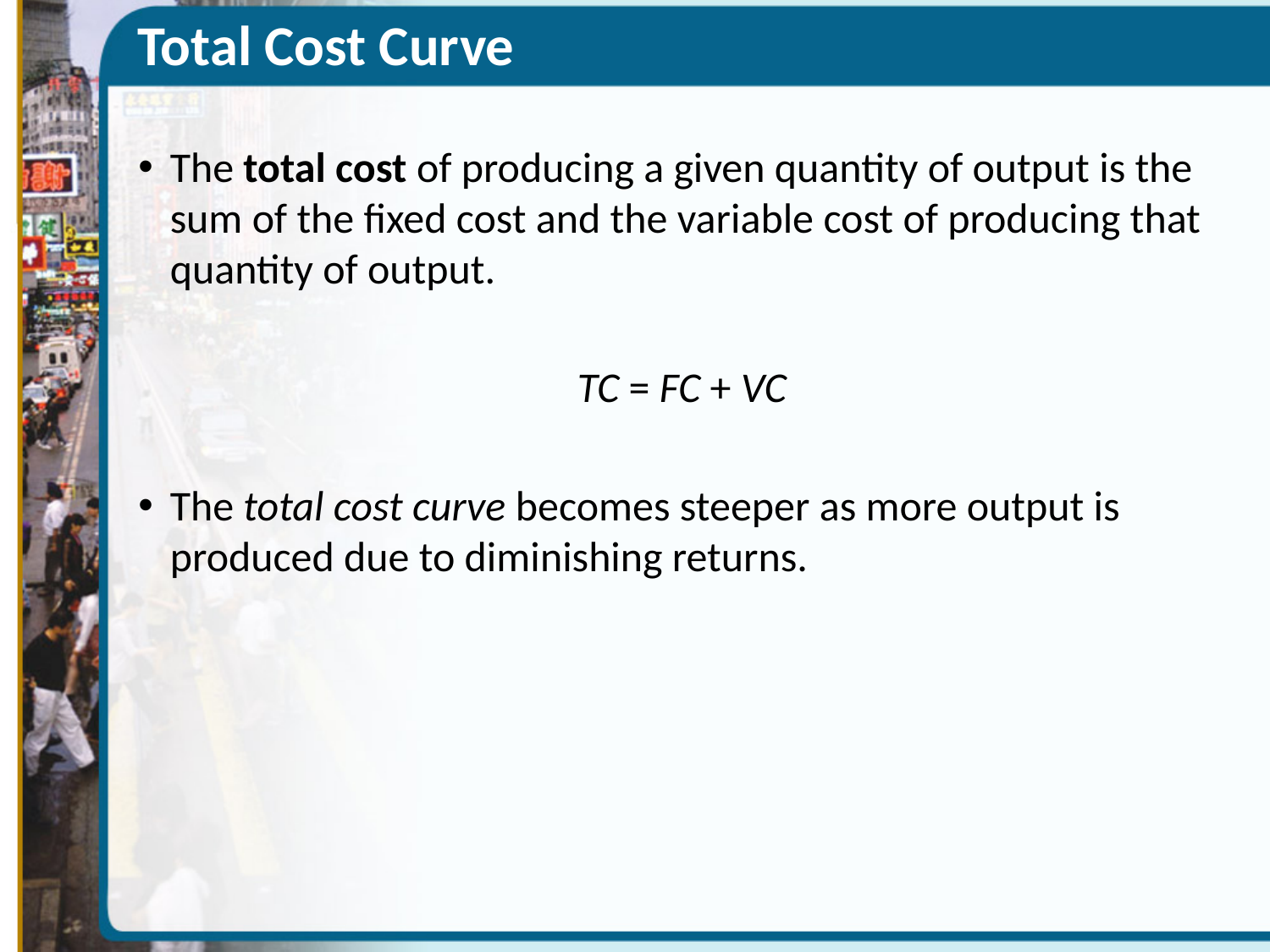

Total Cost Curve
The total cost of producing a given quantity of output is the sum of the fixed cost and the variable cost of producing that quantity of output.

TC = FC + VC

The total cost curve becomes steeper as more output is produced due to diminishing returns.